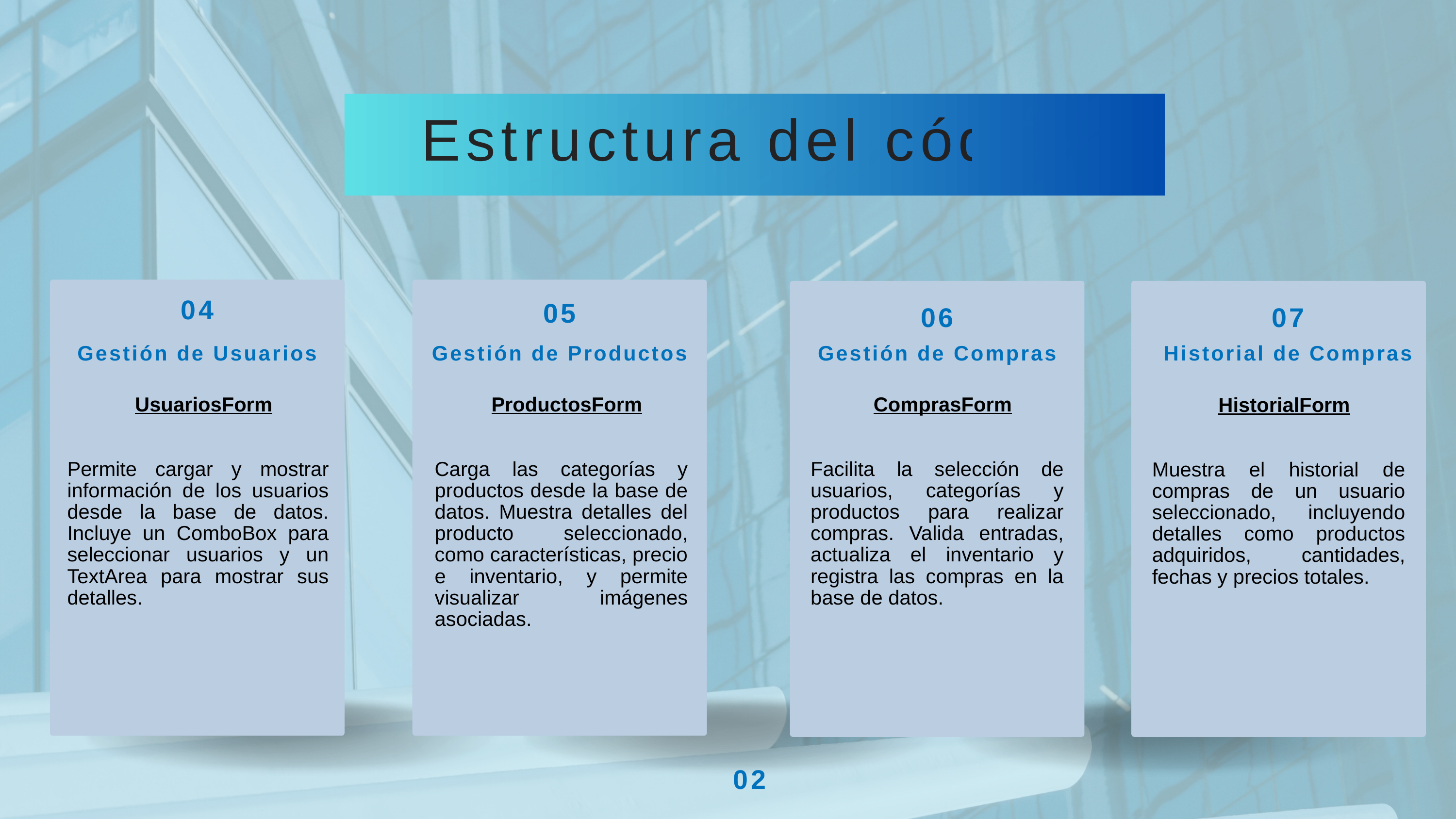

Estructura del código

04
05
06
07
Gestión de Usuarios
Gestión de Productos
Gestión de Compras
Historial de Compras
  UsuariosForm

Permite cargar y mostrar información de los usuarios desde la base de datos. Incluye un ComboBox para seleccionar usuarios y un TextArea para mostrar sus detalles.

  ProductosForm

Carga las categorías y productos desde la base de datos. Muestra detalles del producto seleccionado, como características, precio e inventario, y permite visualizar imágenes asociadas.

  ComprasForm

Facilita la selección de usuarios, categorías y productos para realizar compras. Valida entradas, actualiza el inventario y registra las compras en la base de datos.

  HistorialForm

Muestra el historial de compras de un usuario seleccionado, incluyendo detalles como productos adquiridos, cantidades, fechas y precios totales.

02